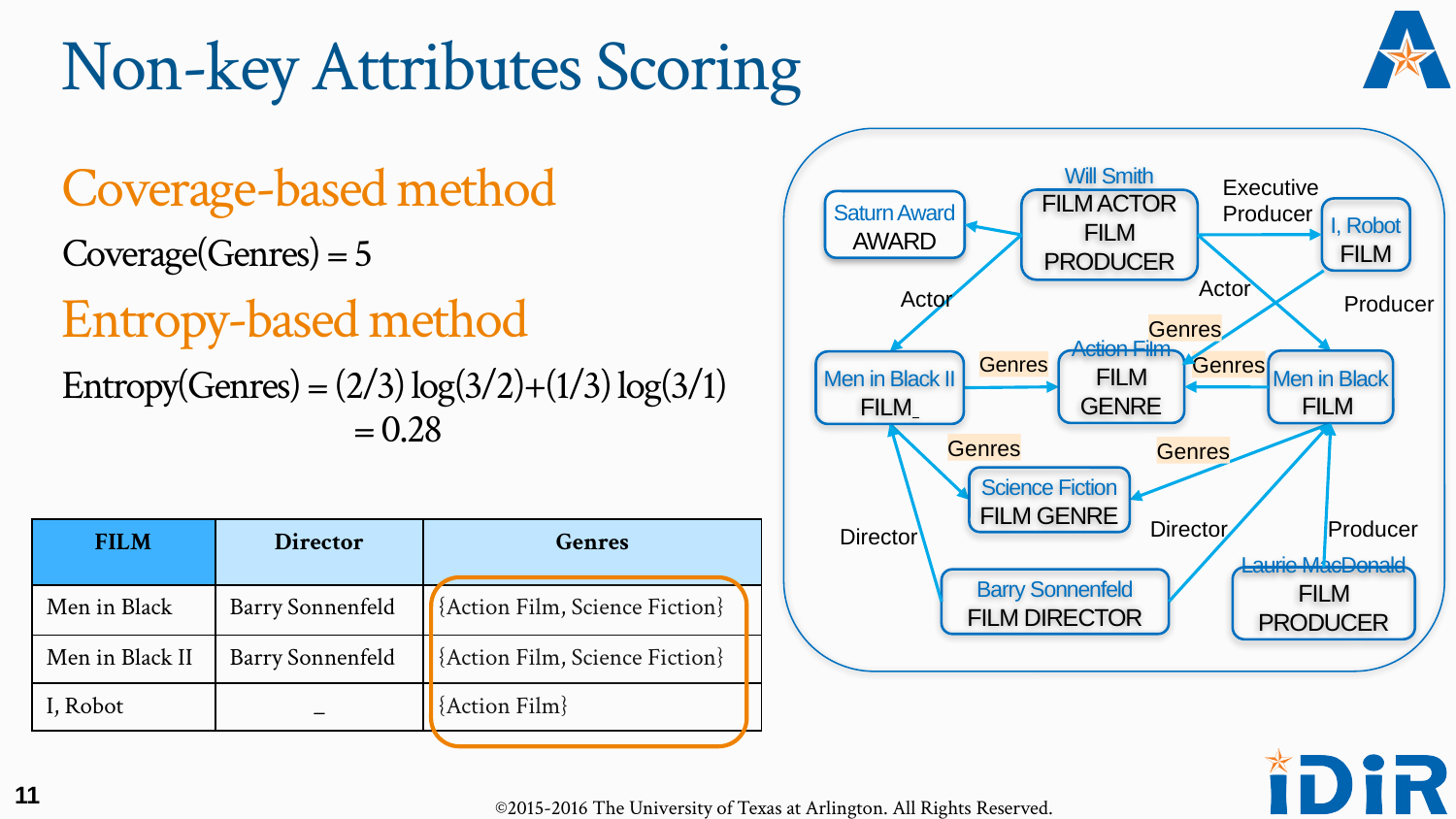

# Non-key Attributes Scoring

Coverage-based method
Coverage(Genres) = 5
Entropy-based method
Entropy(Genres) = (2/3) log(3/2)+(1/3) log(3/1)
		= 0.28

Executive Producer
Will Smith
FILM ACTOR
FILM PRODUCER
Saturn Award
AWARD
I, Robot
FILM
Actor
Actor
Producer
Genres
Action Film
FILM GENRE
Men in Black
FILM
Genres
Men in Black II
FILM
Genres
Genres
Genres
Science Fiction
FILM GENRE
Director
Producer
| FILM | Director | Genres |
| --- | --- | --- |
| Men in Black | Barry Sonnenfeld | {Action Film, Science Fiction} |
| Men in Black II | Barry Sonnenfeld | {Action Film, Science Fiction} |
| I, Robot | \_ | {Action Film} |
Director
Laurie MacDonald
FILM PRODUCER
Barry Sonnenfeld
FILM DIRECTOR

11